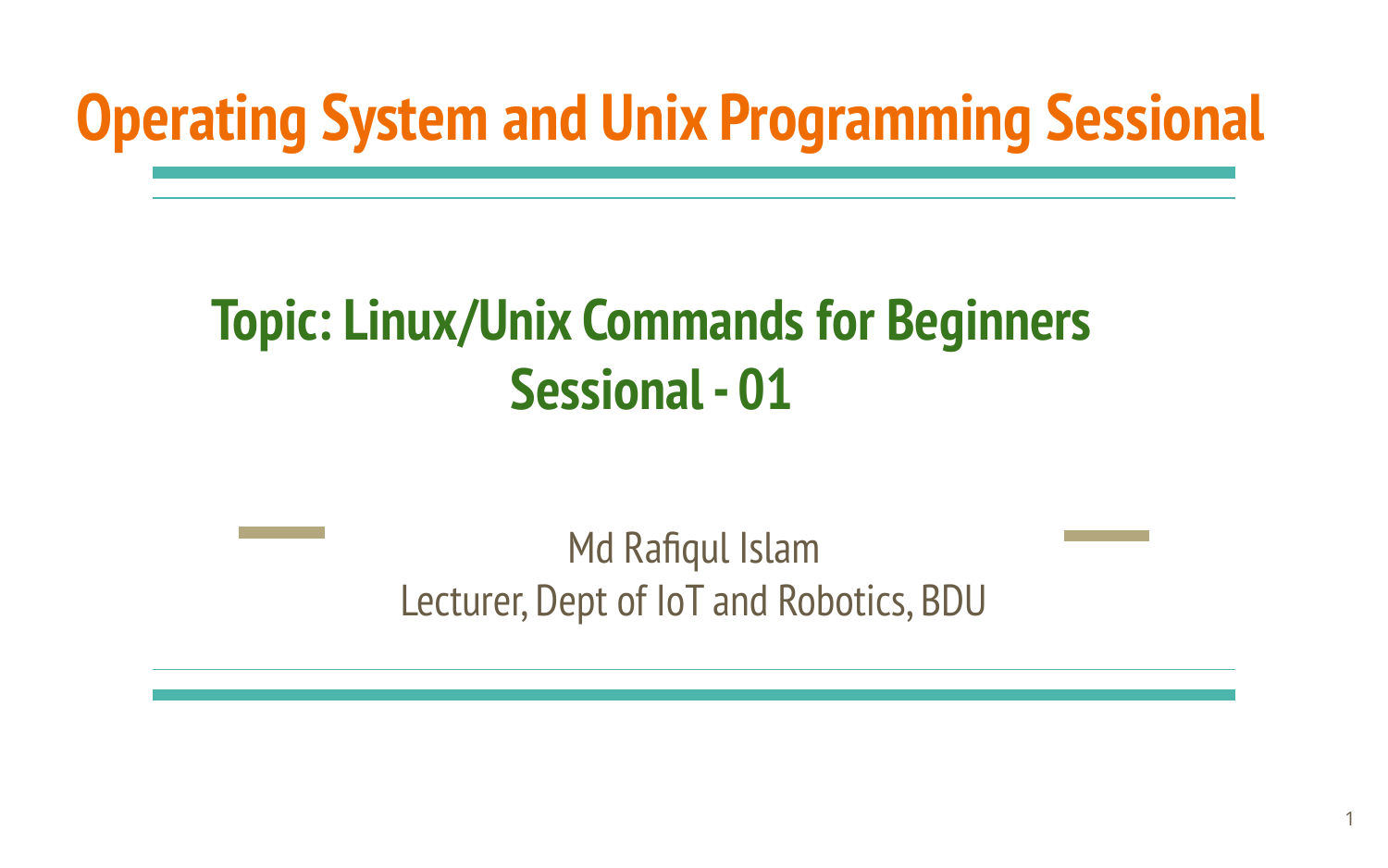

# Operating System and Unix Programming Sessional
Topic: Linux/Unix Commands for Beginners
Sessional - 01
Md Rafiqul Islam
Lecturer, Dept of IoT and Robotics, BDU
1